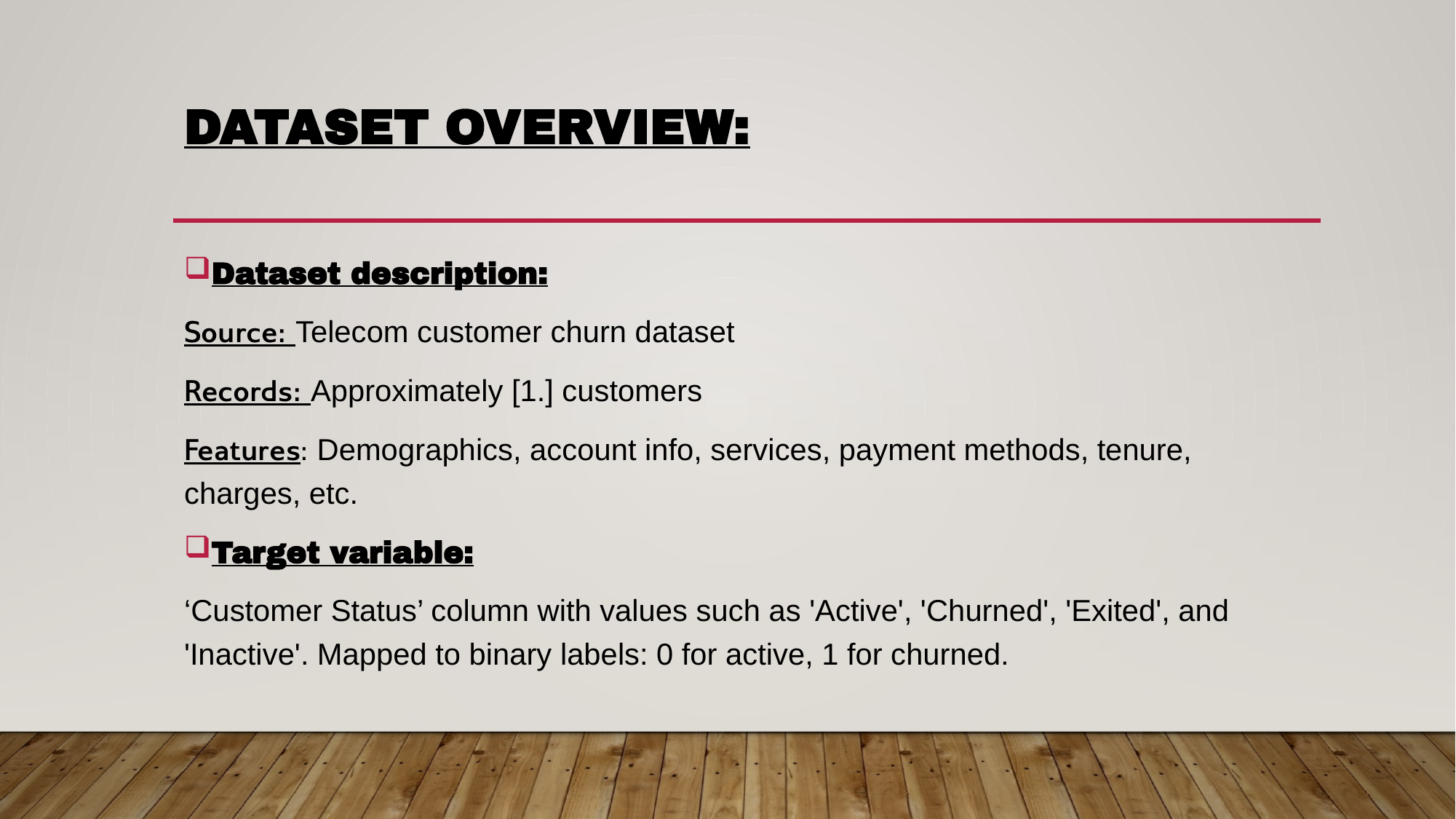

# Dataset Overview:
Dataset description:
Source: Telecom customer churn dataset
Records: Approximately [1.] customers
Features: Demographics, account info, services, payment methods, tenure, charges, etc.
Target variable:
‘Customer Status’ column with values such as 'Active', 'Churned', 'Exited', and 'Inactive'. Mapped to binary labels: 0 for active, 1 for churned.